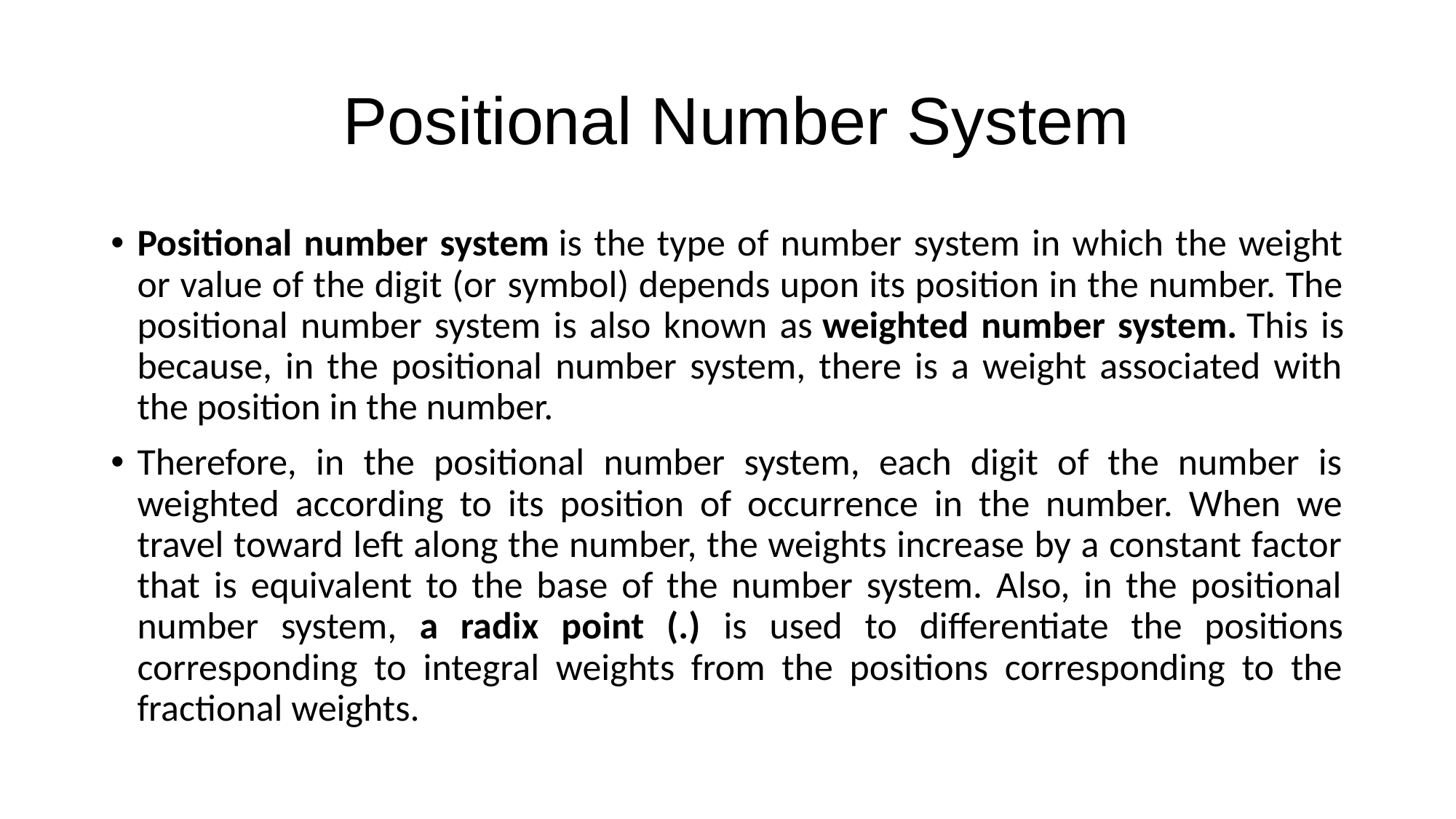

# Positional Number System
Positional number system is the type of number system in which the weight or value of the digit (or symbol) depends upon its position in the number. The positional number system is also known as weighted number system. This is because, in the positional number system, there is a weight associated with the position in the number.
Therefore, in the positional number system, each digit of the number is weighted according to its position of occurrence in the number. When we travel toward left along the number, the weights increase by a constant factor that is equivalent to the base of the number system. Also, in the positional number system, a radix point (.) is used to differentiate the positions corresponding to integral weights from the positions corresponding to the fractional weights.